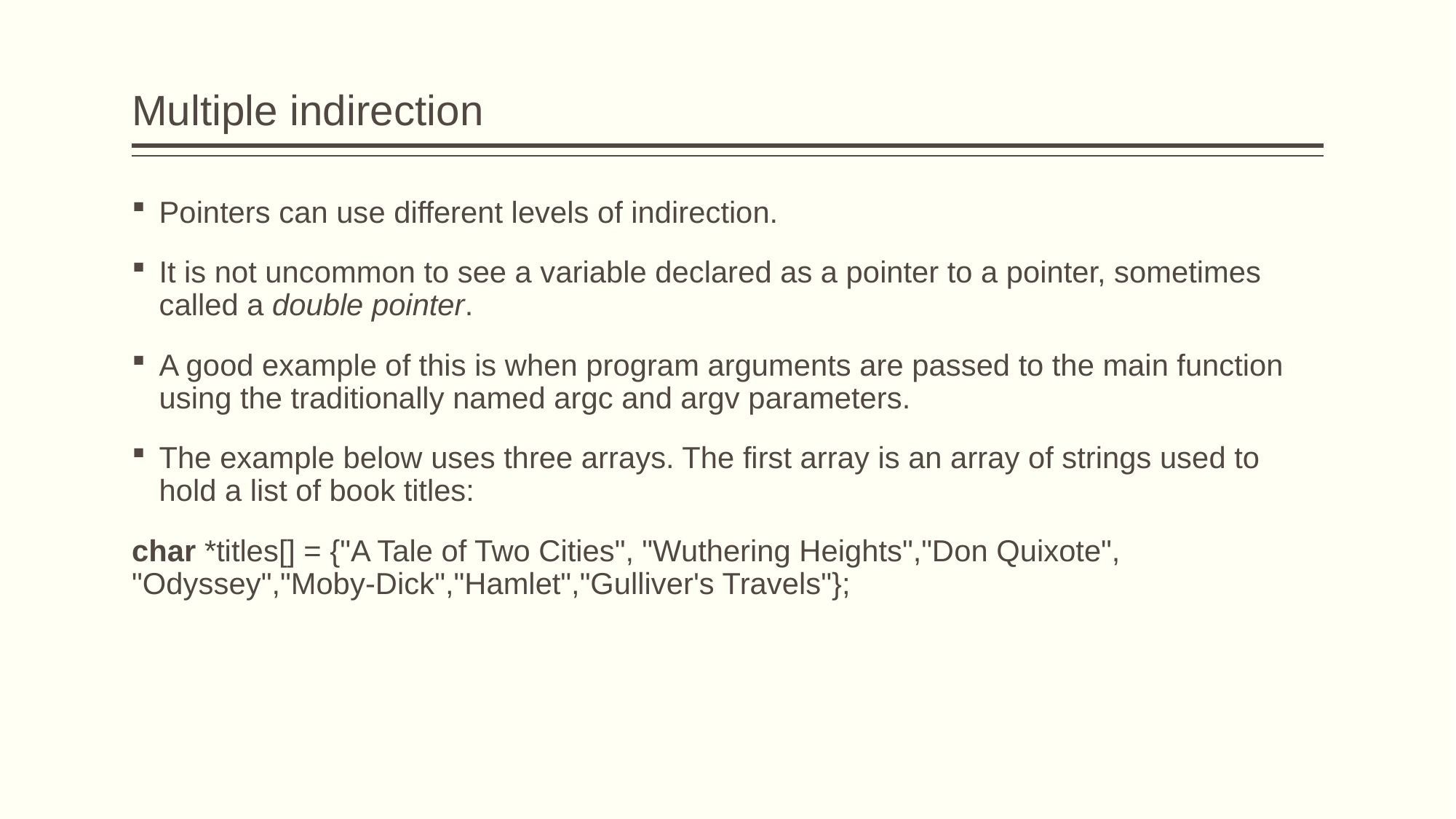

# Multiple indirection
Pointers can use different levels of indirection.
It is not uncommon to see a variable declared as a pointer to a pointer, sometimes called a double pointer.
A good example of this is when program arguments are passed to the main function using the traditionally named argc and argv parameters.
The example below uses three arrays. The first array is an array of strings used to hold a list of book titles:
char *titles[] = {"A Tale of Two Cities", "Wuthering Heights","Don Quixote", "Odyssey","Moby-Dick","Hamlet","Gulliver's Travels"};